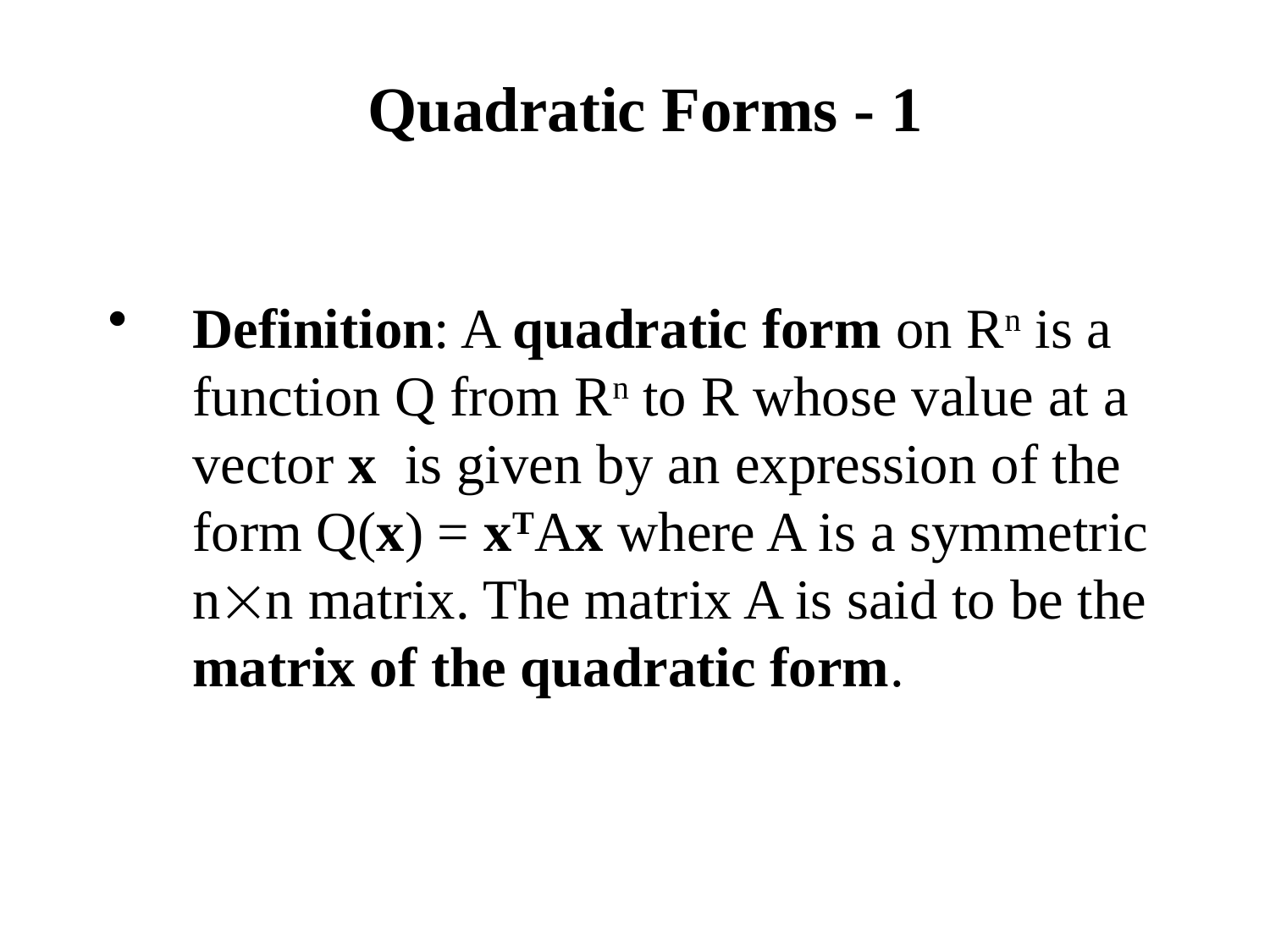

# Quadratic Forms - 1
Definition: A quadratic form on Rn is a function Q from Rn to R whose value at a vector x  is given by an expression of the form Q(x) = xTAx where A is a symmetric n×n matrix. The matrix A is said to be the matrix of the quadratic form.